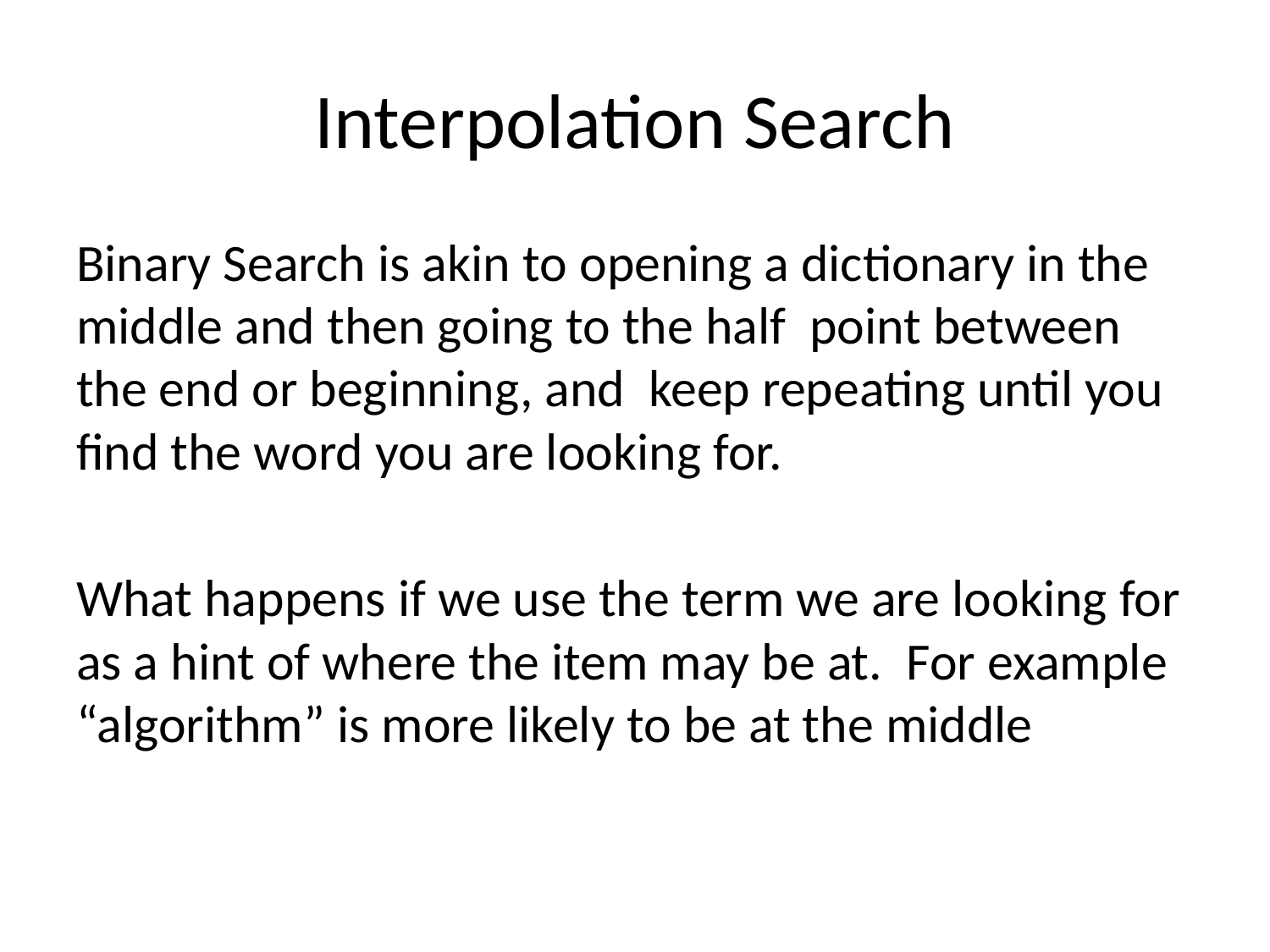

# Interpolation Search
Binary Search is akin to opening a dictionary in the middle and then going to the half  point between the end or beginning, and  keep repeating until you find the word you are looking for.

What happens if we use the term we are looking for as a hint of where the item may be at.  For example “algorithm” is more likely to be at the middle